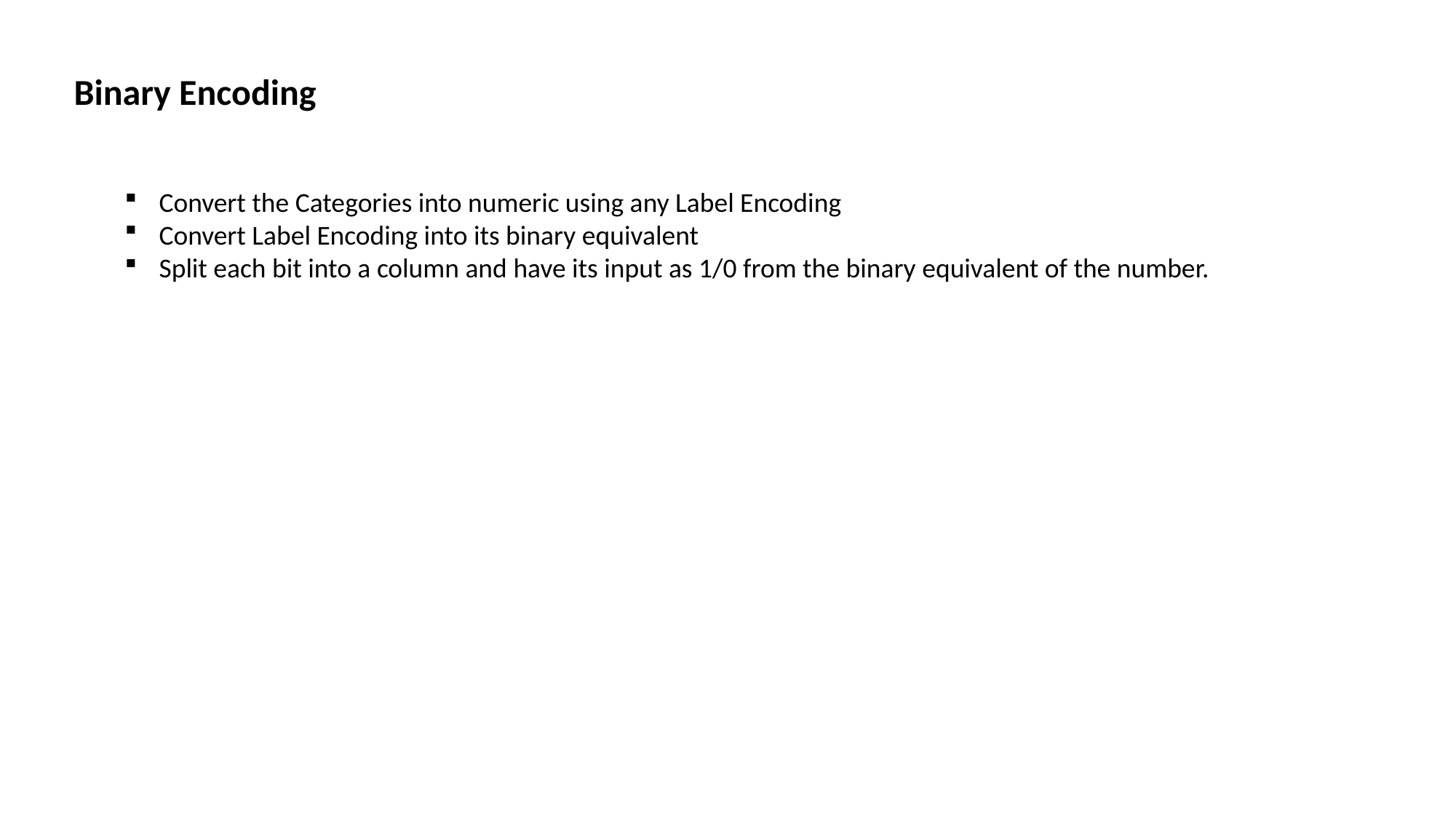

Binary Encoding
Convert the Categories into numeric using any Label Encoding
Convert Label Encoding into its binary equivalent
Split each bit into a column and have its input as 1/0 from the binary equivalent of the number.